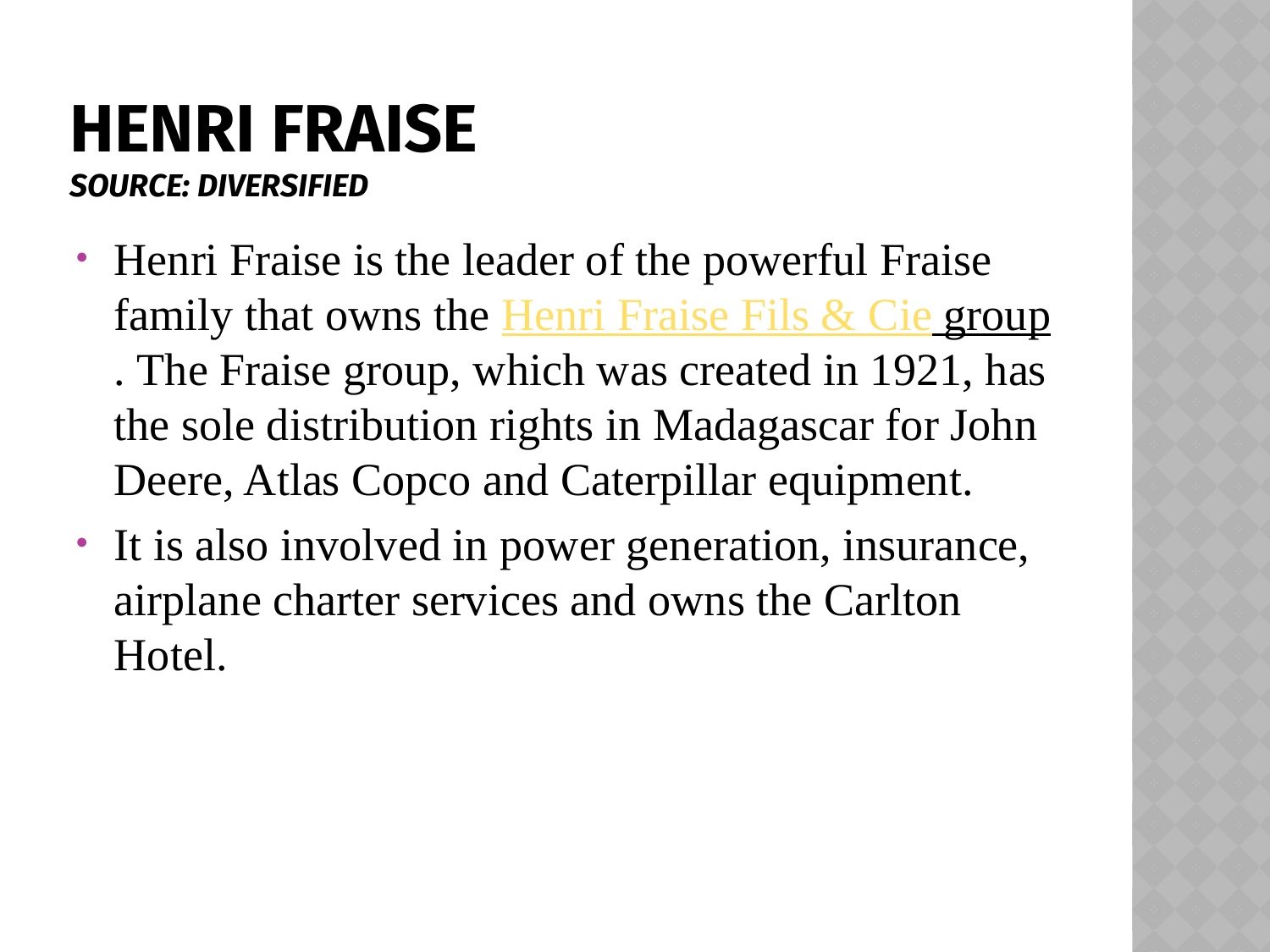

# Henri Fraise source: diversified
Henri Fraise is the leader of the powerful Fraise family that owns the Henri Fraise Fils & Cie group. The Fraise group, which was created in 1921, has the sole distribution rights in Madagascar for John Deere, Atlas Copco and Caterpillar equipment.
It is also involved in power generation, insurance, airplane charter services and owns the Carlton Hotel.